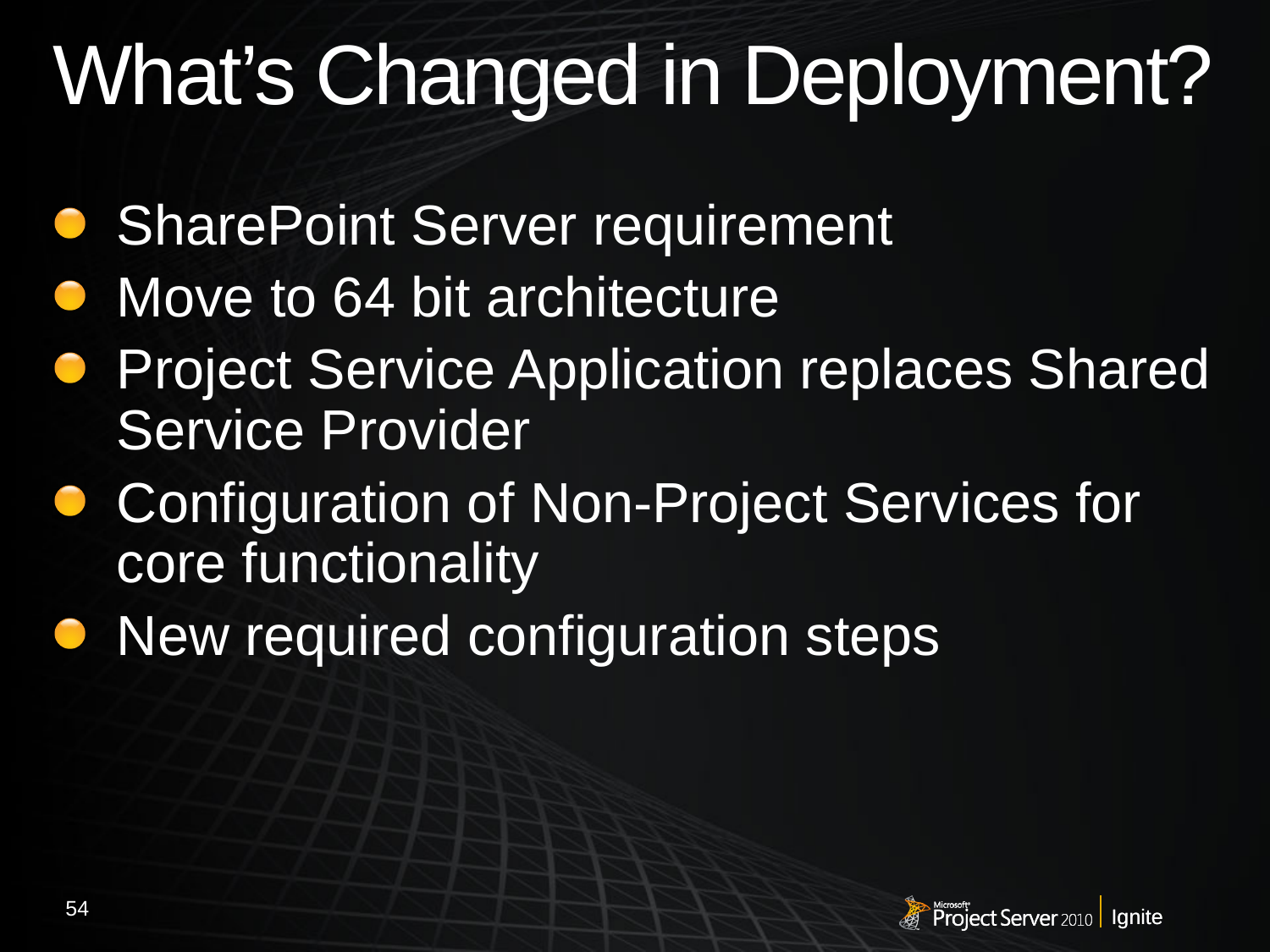

# What’s Changed in Deployment?
SharePoint Server requirement
Move to 64 bit architecture
Project Service Application replaces Shared Service Provider
Configuration of Non-Project Services for core functionality
New required configuration steps
54